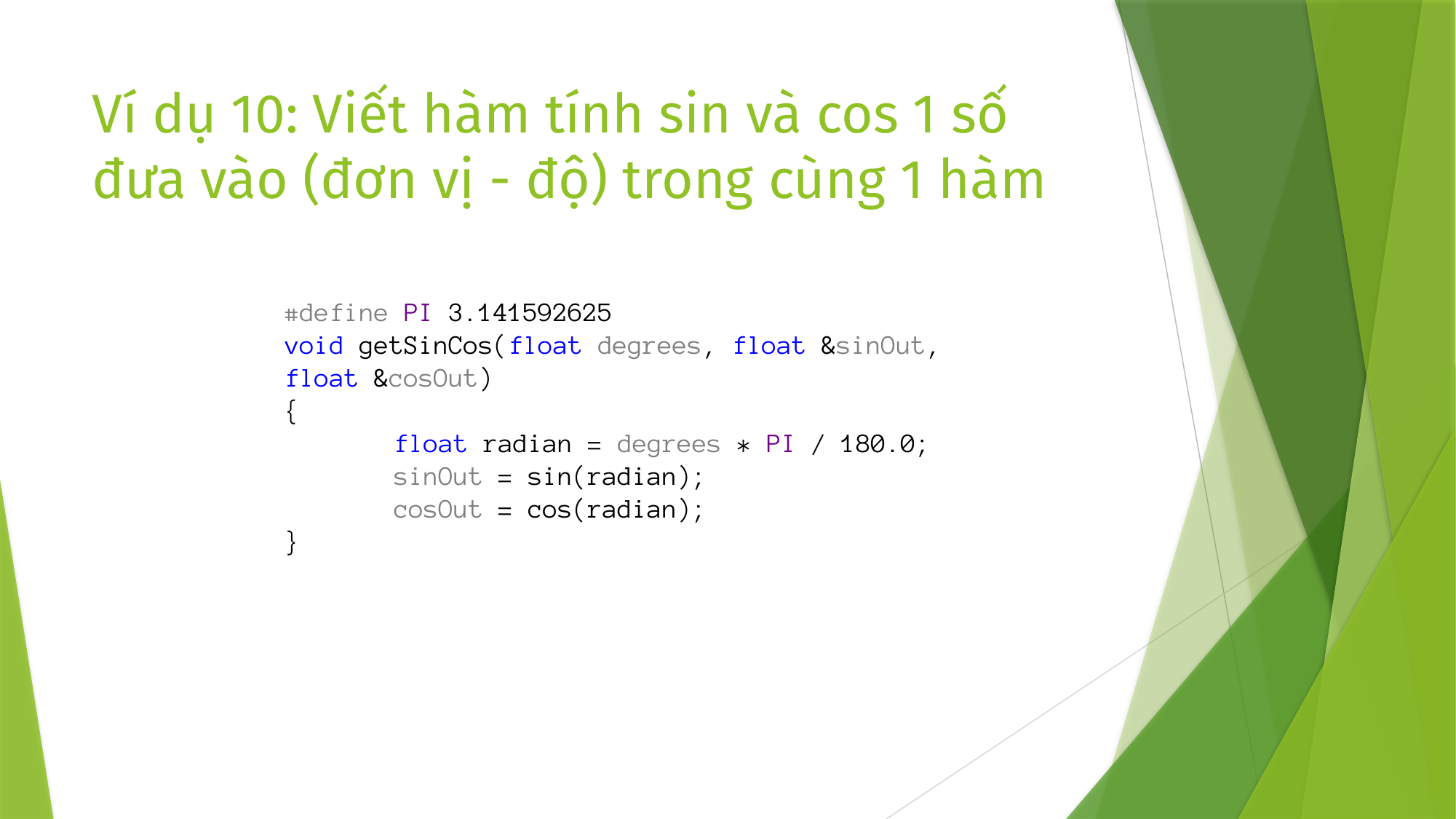

# Ví dụ 10: Viết hàm tính sin và cos 1 số đưa vào (đơn vị - độ) trong cùng 1 hàm
#define PI 3.141592625
void getSinCos(float degrees, float &sinOut, float &cosOut)
{
	float radian = degrees * PI / 180.0;
	sinOut = sin(radian);
	cosOut = cos(radian);
}